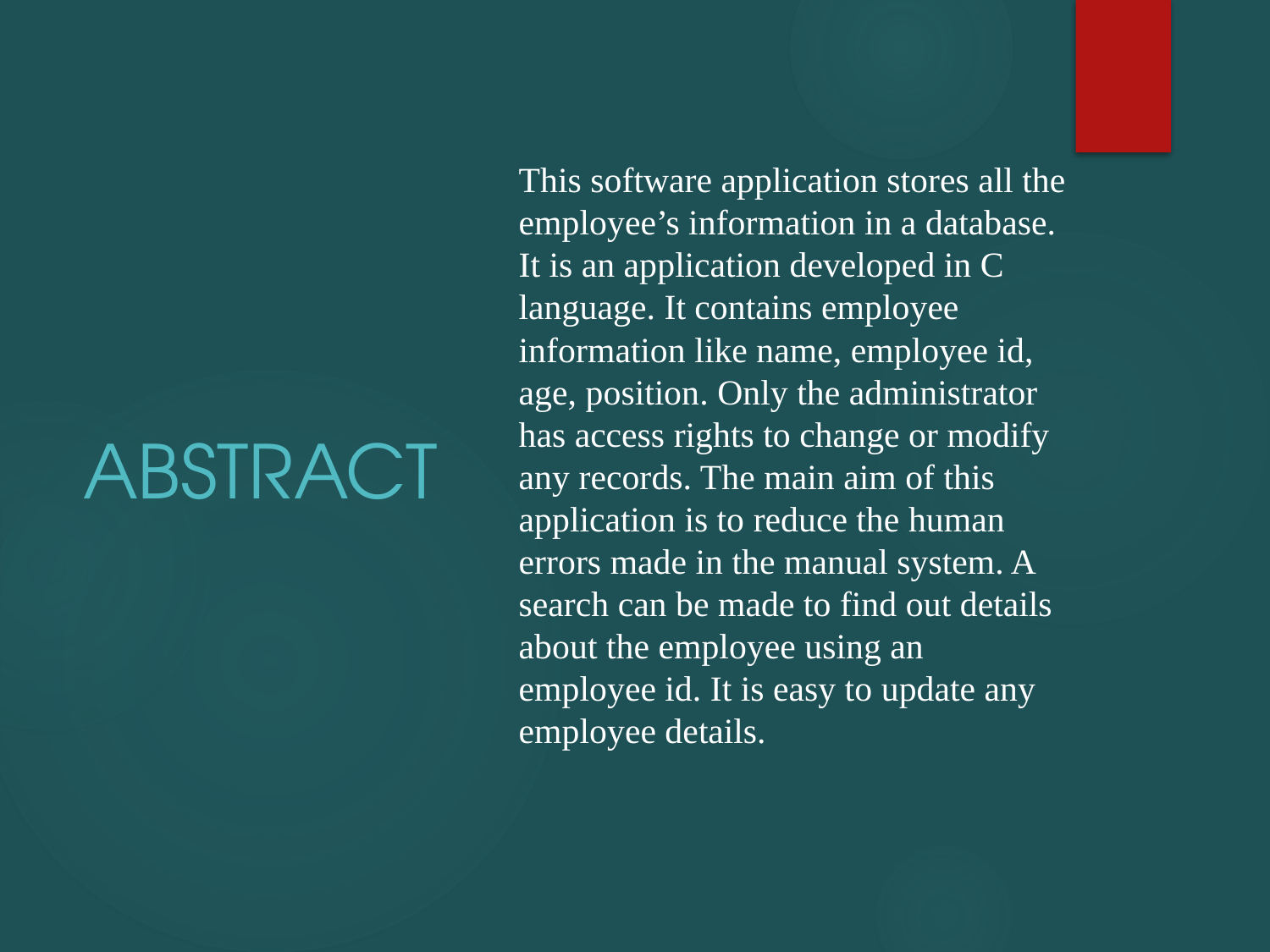

# ABSTRACT
This software application stores all the employee’s information in a database. It is an application developed in C language. It contains employee information like name, employee id, age, position. Only the administrator has access rights to change or modify any records. The main aim of this application is to reduce the human errors made in the manual system. A search can be made to find out details about the employee using an employee id. It is easy to update any employee details.